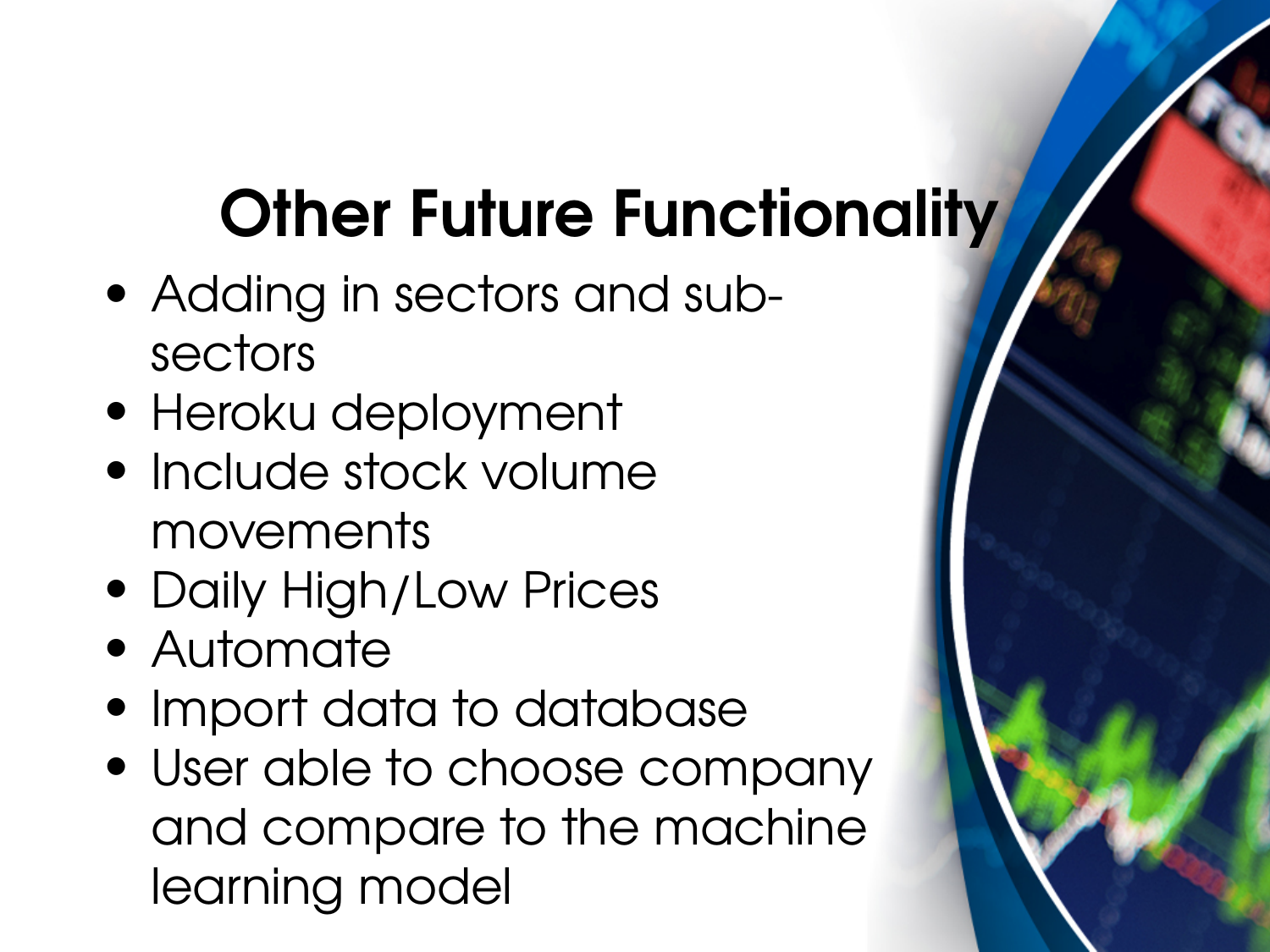

# Other Future Functionality
Adding in sectors and sub-sectors
Heroku deployment
Include stock volume movements
Daily High/Low Prices
Automate
Import data to database
User able to choose company and compare to the machine learning model